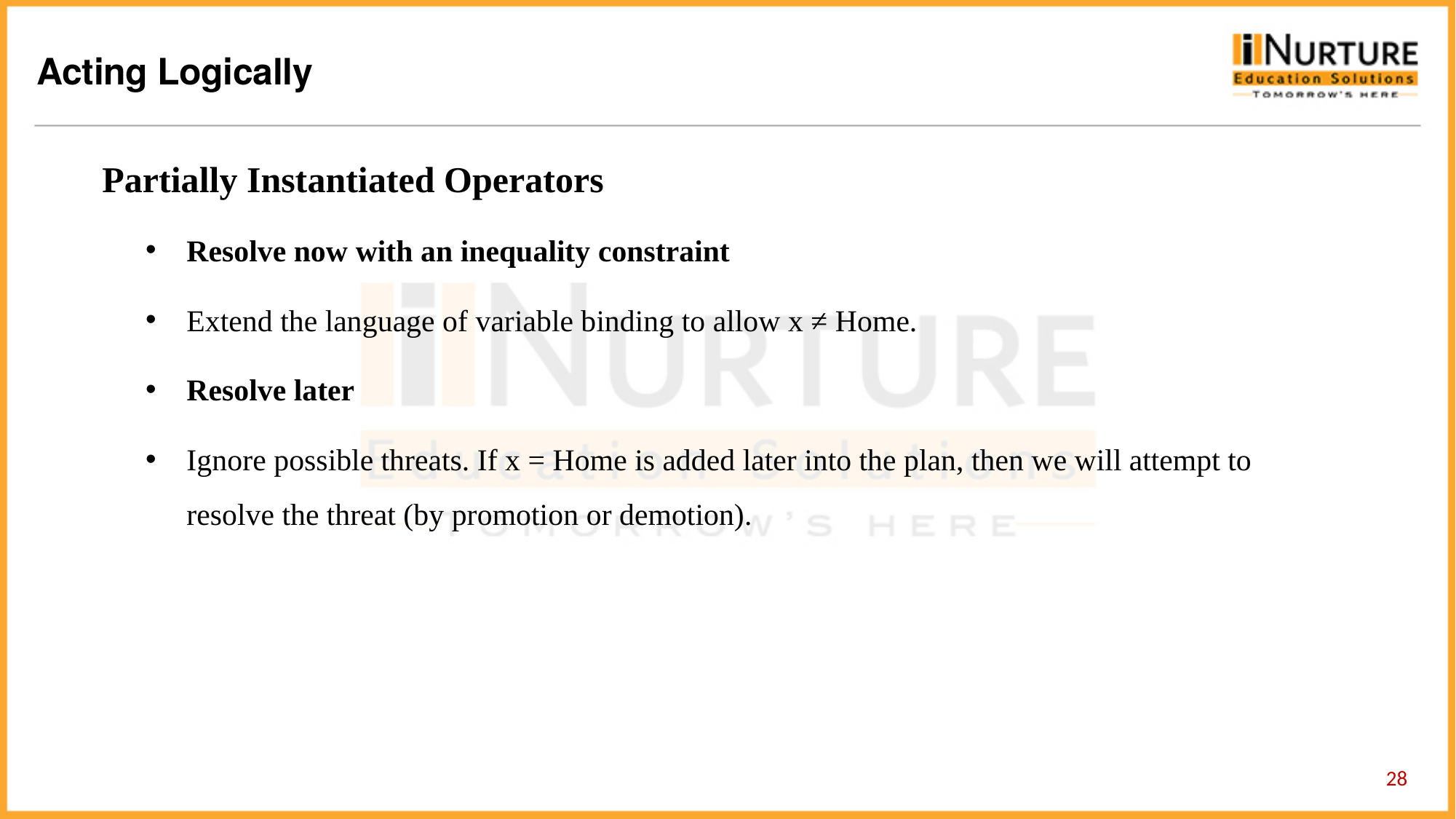

Partially Instantiated Operators
Resolve now with an inequality constraint
Extend the language of variable binding to allow x ≠ Home.
Resolve later
Ignore possible threats. If x = Home is added later into the plan, then we will attempt to resolve the threat (by promotion or demotion).